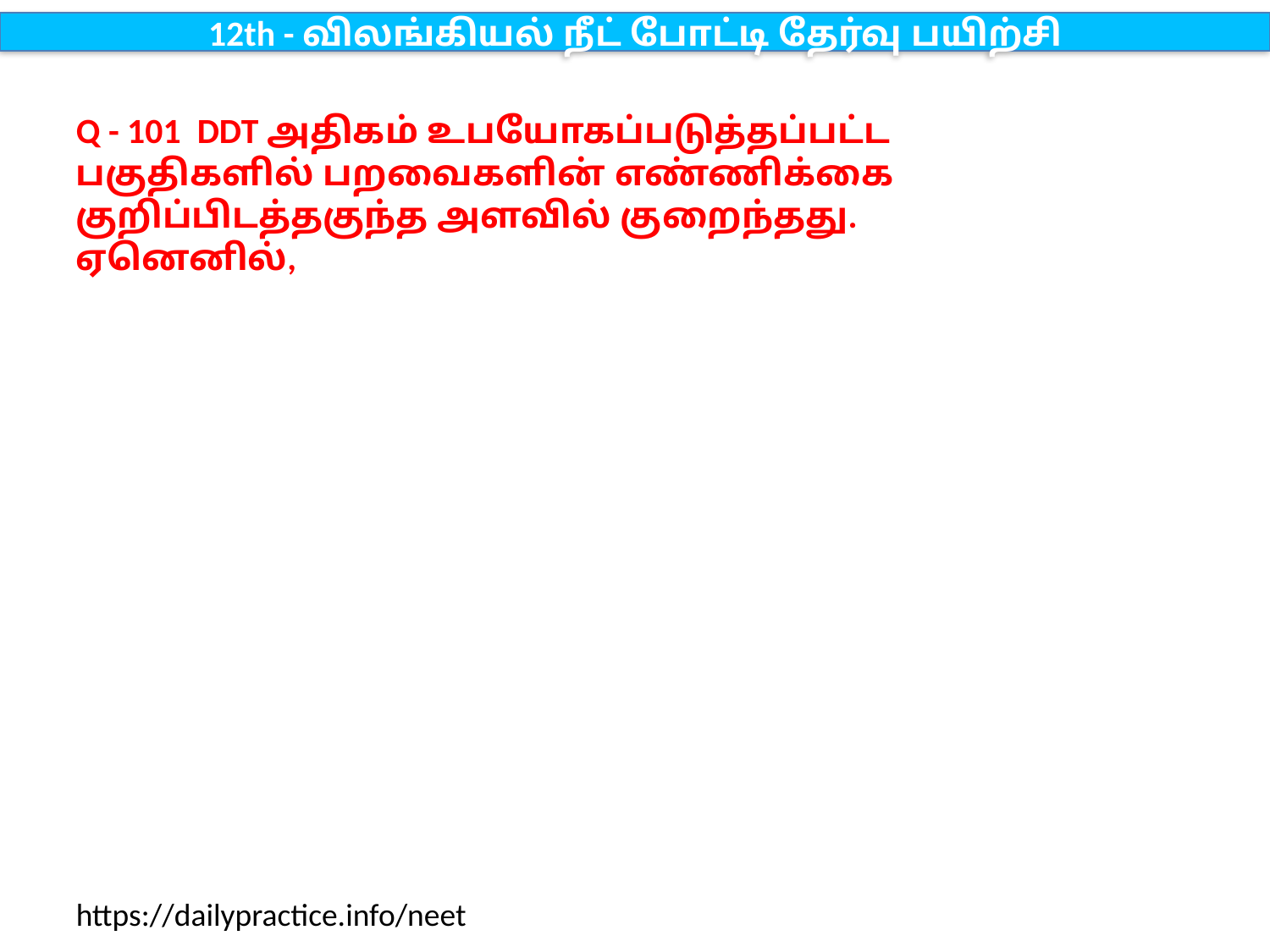

12th - விலங்கியல் நீட் போட்டி தேர்வு பயிற்சி

Q - 101  DDT அதிகம் உபயோகப்படுத்தப்பட்ட பகுதிகளில் பறவைகளின் எண்ணிக்கை குறிப்பிடத்தகுந்த அளவில் குறைந்தது. ஏனெனில்,

https://dailypractice.info/neet